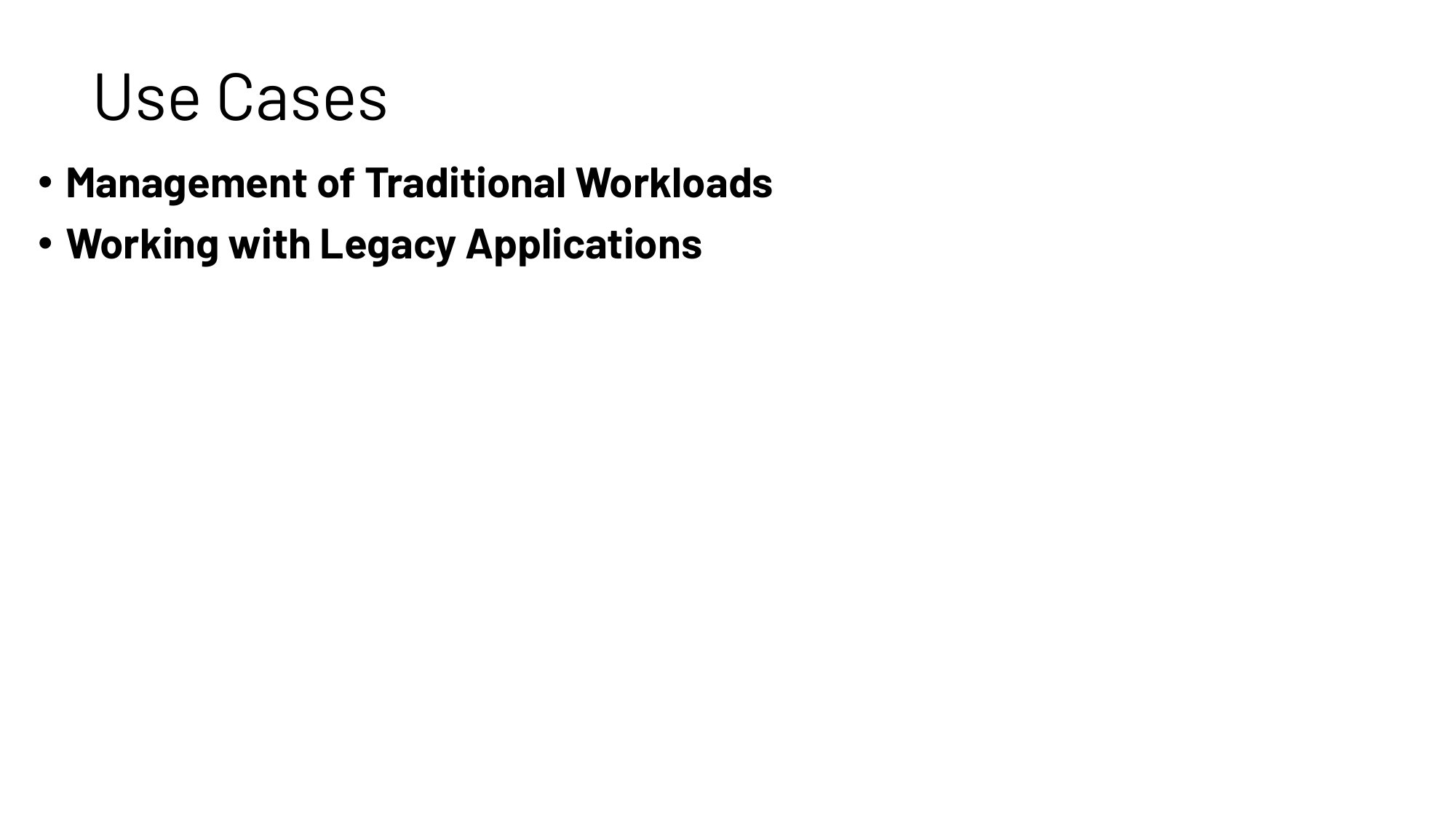

# Use Cases
Management of Traditional Workloads
Working with Legacy Applications